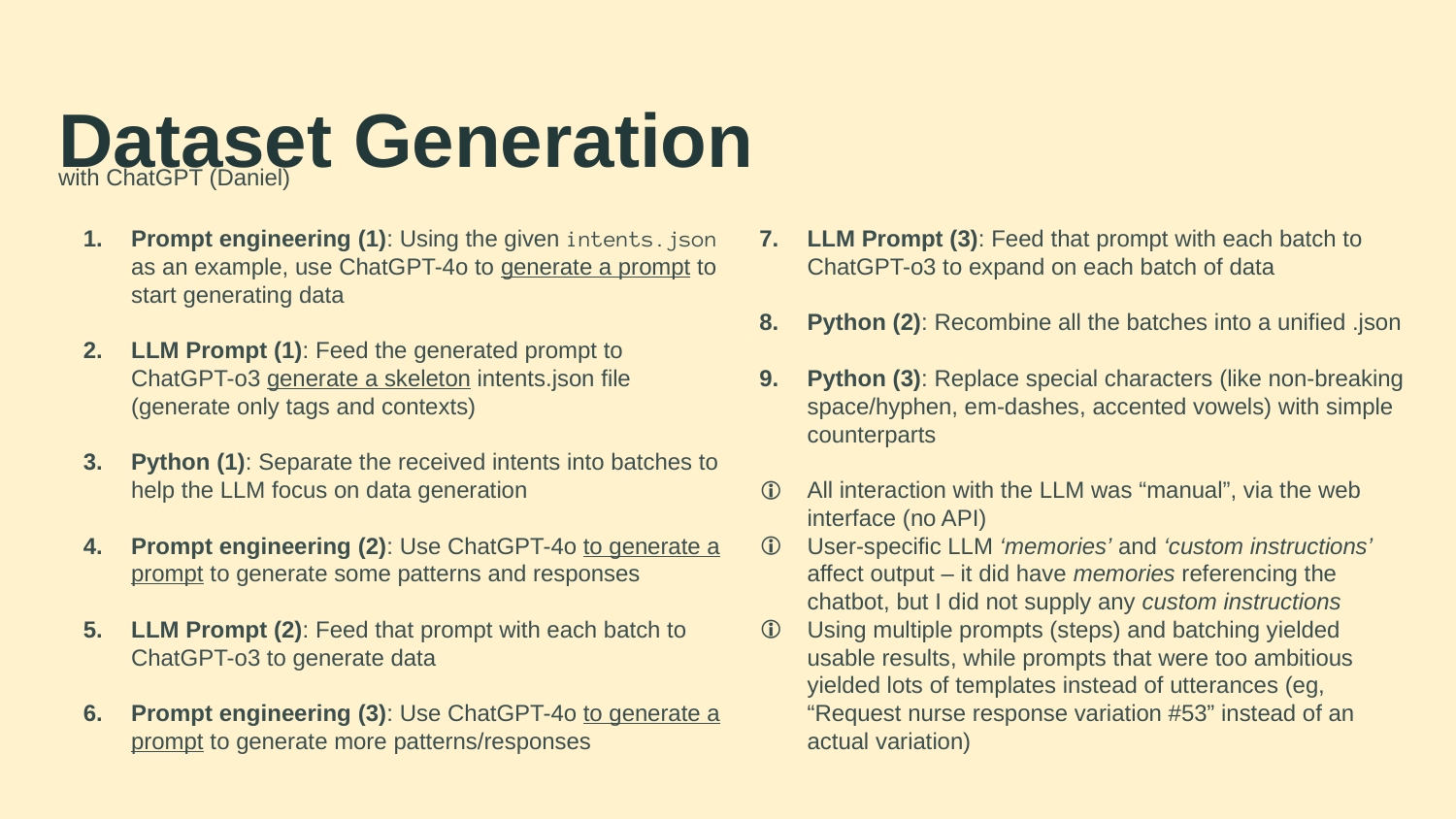

Dataset Generation
with ChatGPT (Daniel)
Prompt engineering (1): Using the given intents.json as an example, use ChatGPT-4o to generate a prompt to start generating data
LLM Prompt (1): Feed the generated prompt to ChatGPT-o3 generate a skeleton intents.json file (generate only tags and contexts)
Python (1): Separate the received intents into batches to help the LLM focus on data generation
Prompt engineering (2): Use ChatGPT-4o to generate a prompt to generate some patterns and responses
LLM Prompt (2): Feed that prompt with each batch to ChatGPT-o3 to generate data
Prompt engineering (3): Use ChatGPT-4o to generate a prompt to generate more patterns/responses
LLM Prompt (3): Feed that prompt with each batch to ChatGPT-o3 to expand on each batch of data
Python (2): Recombine all the batches into a unified .json
Python (3): Replace special characters (like non-breaking space/hyphen, em-dashes, accented vowels) with simple counterparts
All interaction with the LLM was “manual”, via the web interface (no API)
User-specific LLM ‘memories’ and ‘custom instructions’ affect output – it did have memories referencing the chatbot, but I did not supply any custom instructions
Using multiple prompts (steps) and batching yielded usable results, while prompts that were too ambitious yielded lots of templates instead of utterances (eg, “Request nurse response variation #53” instead of an actual variation)